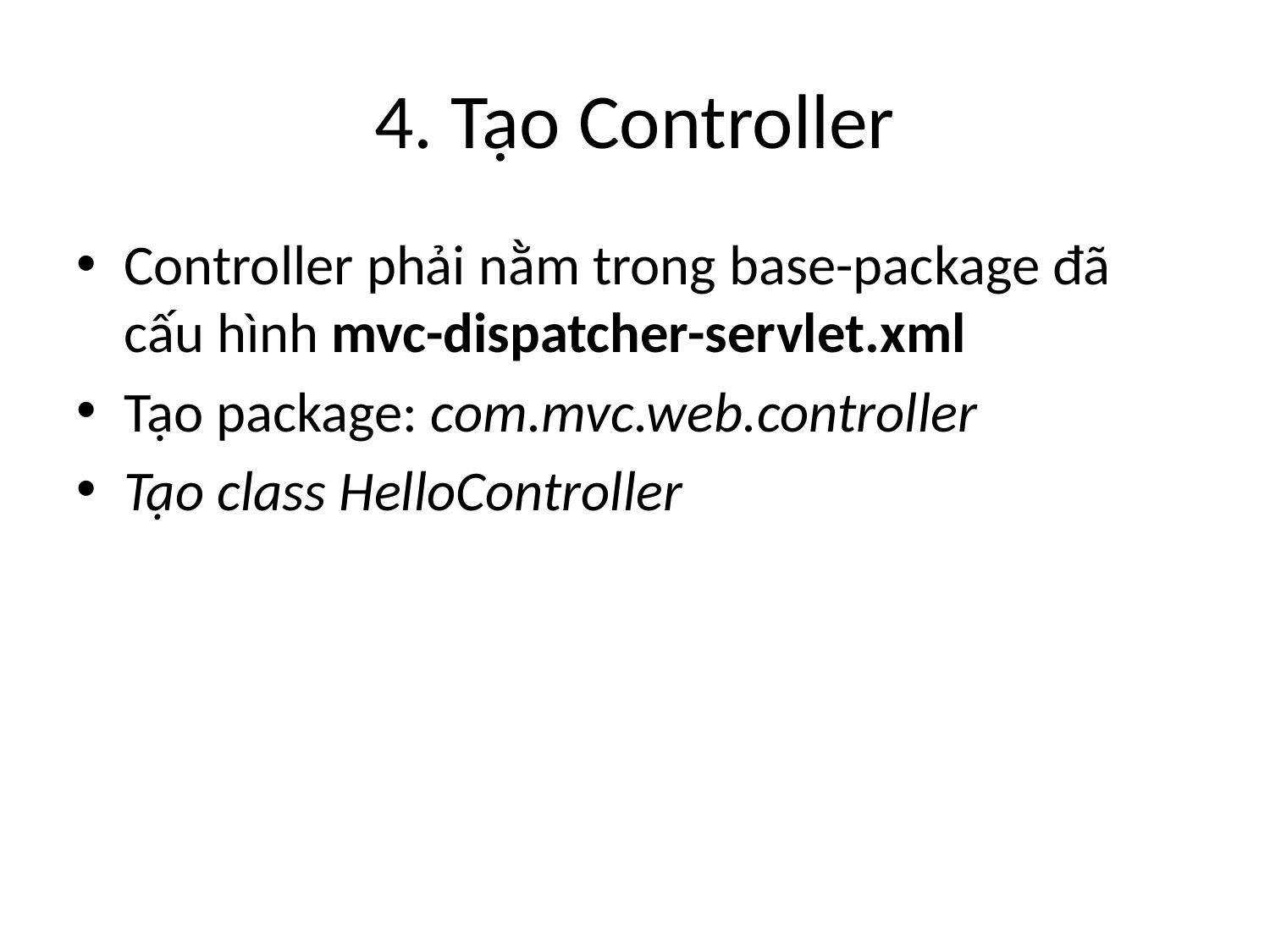

# 4. Tạo Controller
Controller phải nằm trong base-package đã cấu hình mvc-dispatcher-servlet.xml
Tạo package: com.mvc.web.controller
Tạo class HelloController